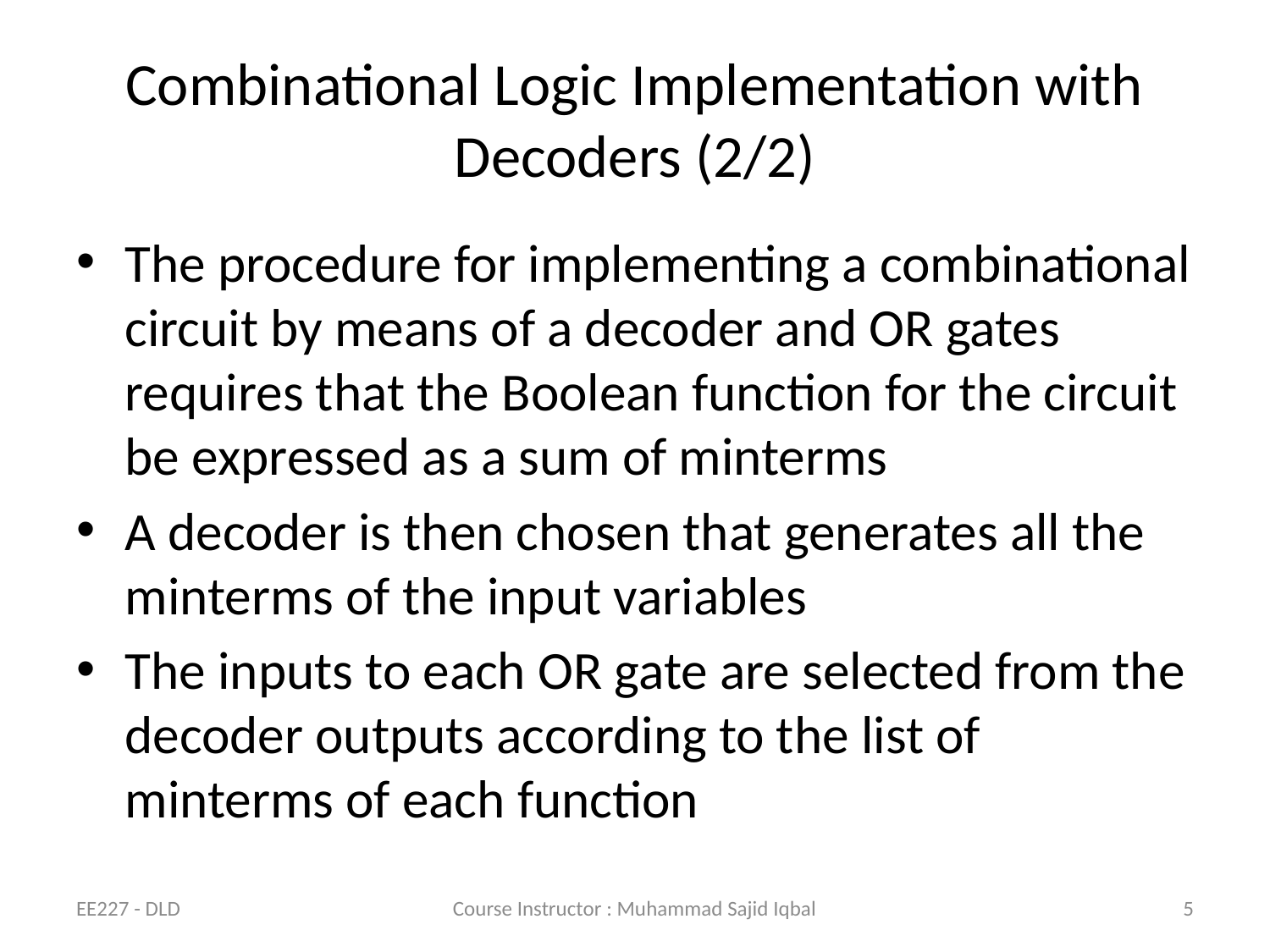

# Combinational Logic Implementation with Decoders (2/2)
The procedure for implementing a combinational circuit by means of a decoder and OR gates requires that the Boolean function for the circuit be expressed as a sum of minterms
A decoder is then chosen that generates all the minterms of the input variables
The inputs to each OR gate are selected from the decoder outputs according to the list of minterms of each function
EE227 - DLD
Course Instructor : Muhammad Sajid Iqbal
5